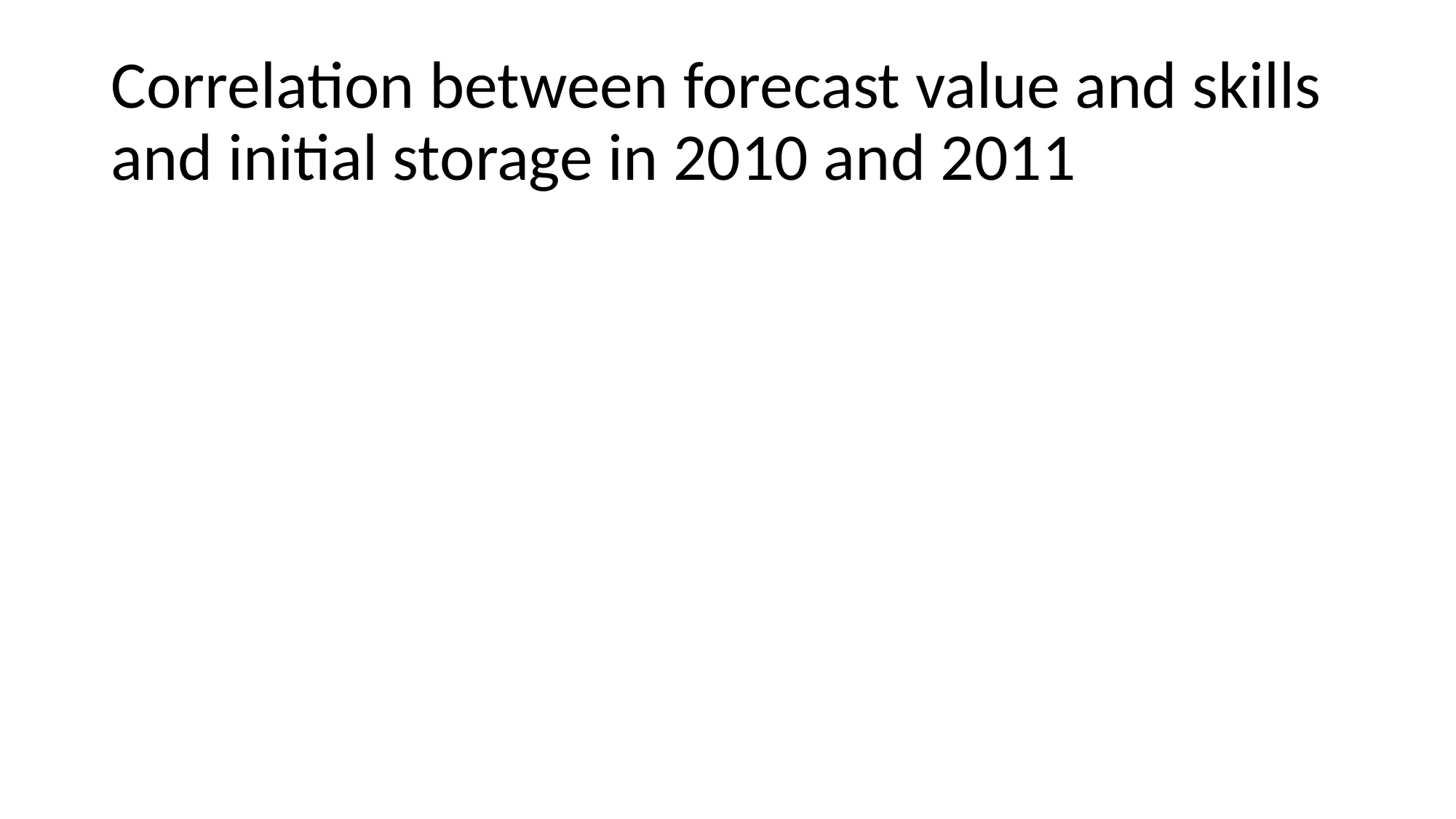

# Correlation between forecast value and skills and initial storage in 2010 and 2011